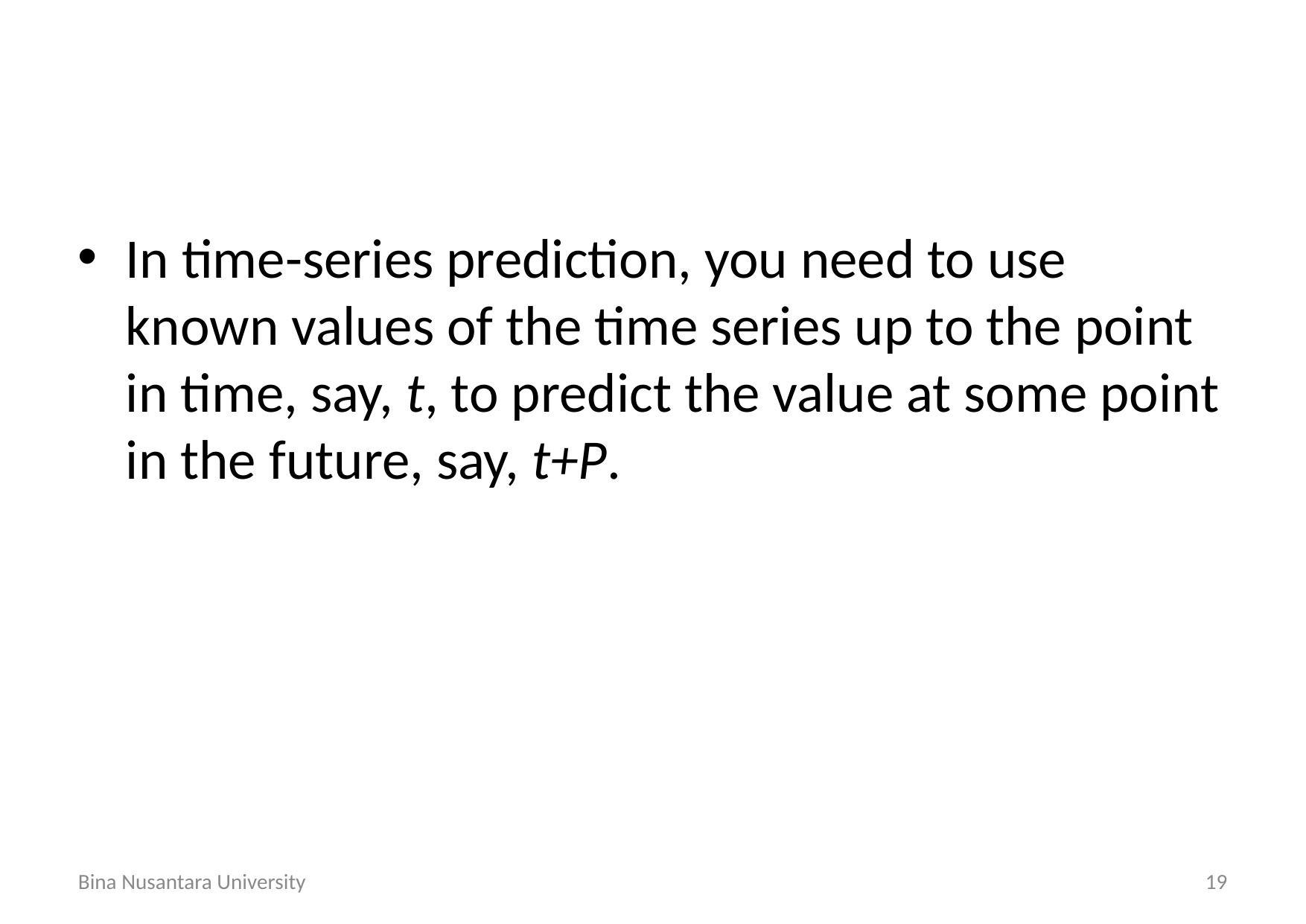

#
In time-series prediction, you need to use known values of the time series up to the point in time, say, t, to predict the value at some point in the future, say, t+P.

Bina Nusantara University
19